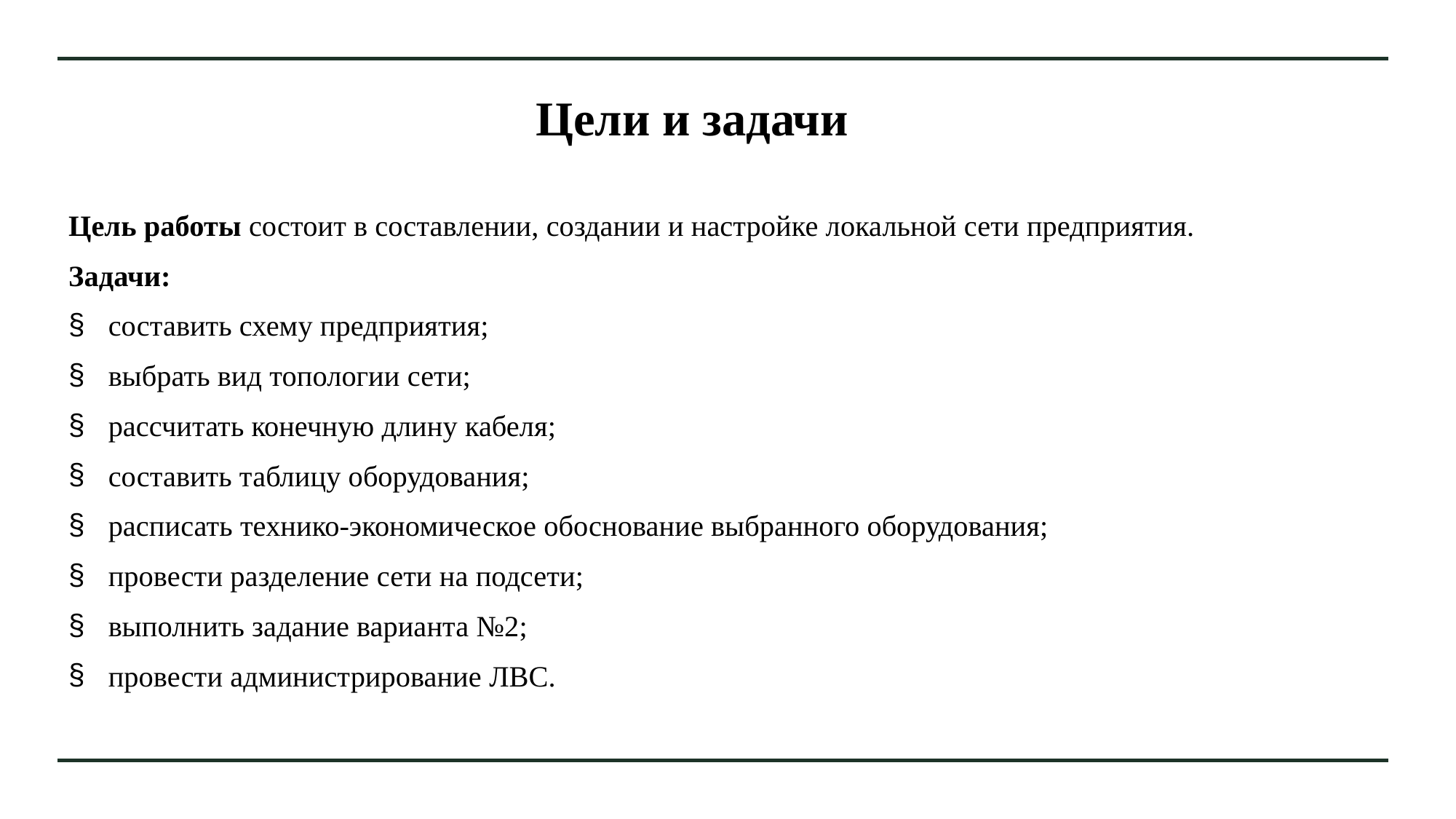

# Цели и задачи
Цель работы состоит в составлении, создании и настройке локальной сети предприятия.
Задачи:
составить схему предприятия;
выбрать вид топологии сети;
рассчитать конечную длину кабеля;
составить таблицу оборудования;
расписать технико-экономическое обоснование выбранного оборудования;
провести разделение сети на подсети;
выполнить задание варианта №2;
провести администрирование ЛВС.